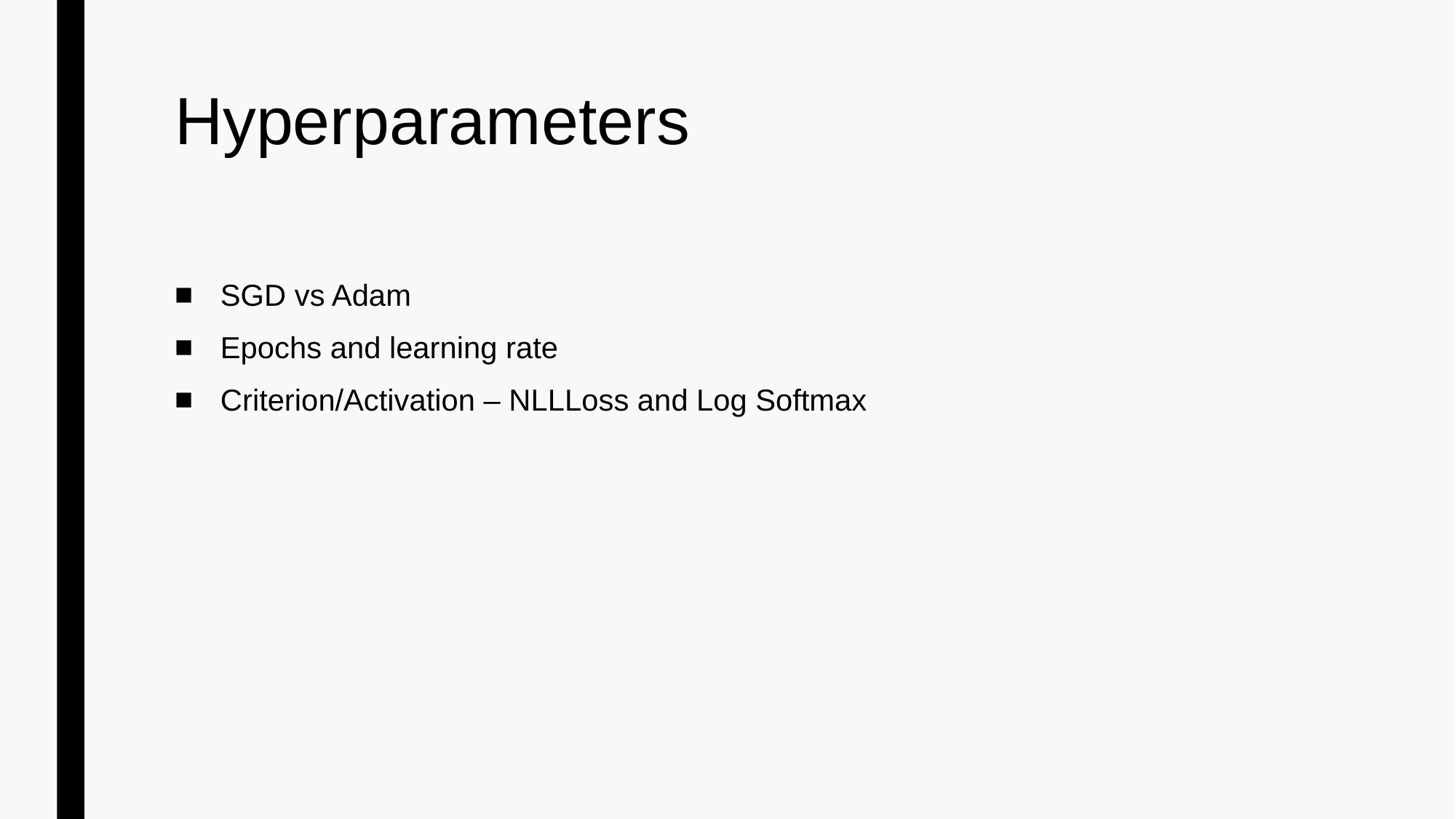

# Hyperparameters
SGD vs Adam
Epochs and learning rate
Criterion/Activation – NLLLoss and Log Softmax